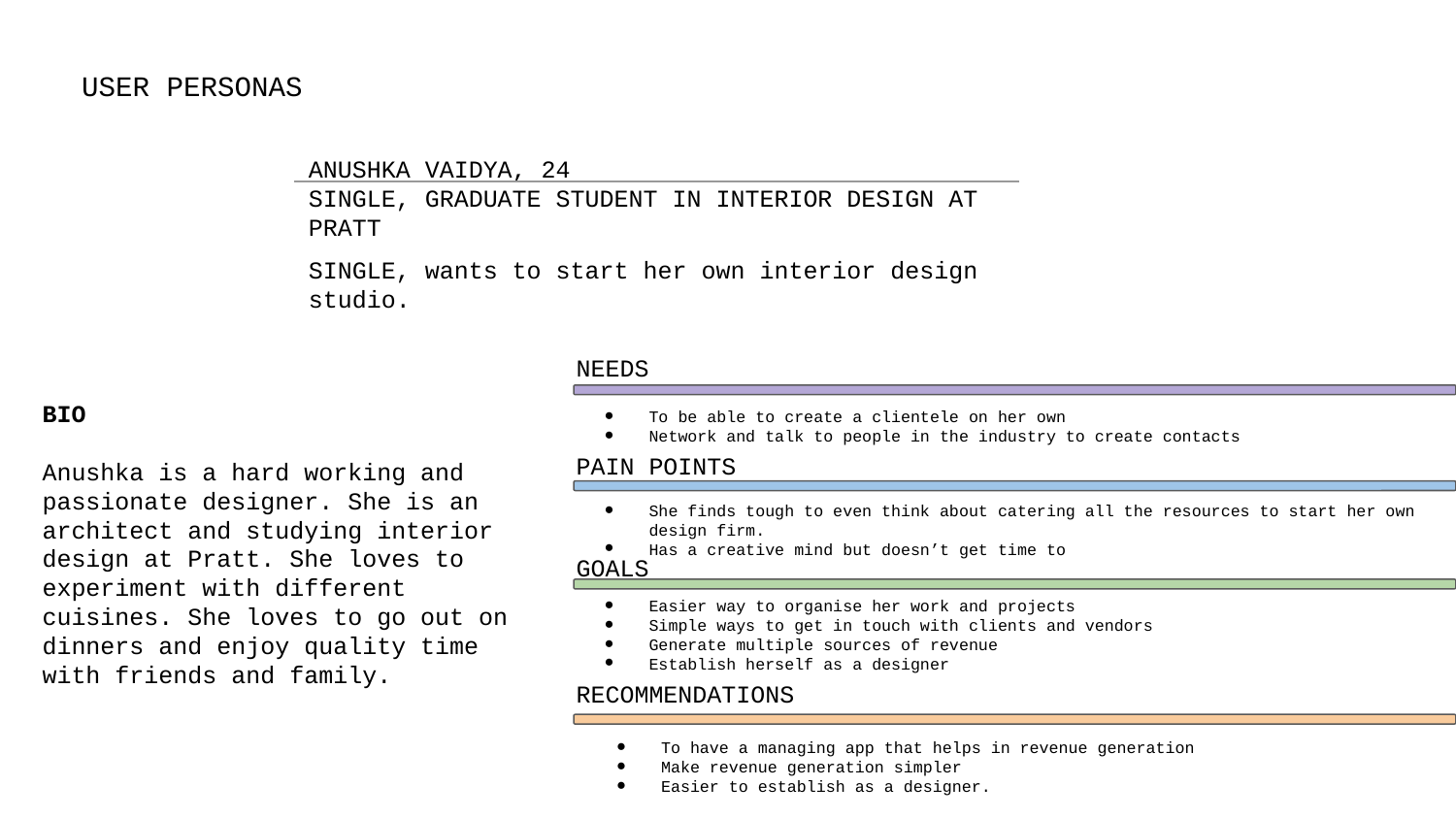

USER PERSONAS

ANUSHKA VAIDYA, 24
SINGLE, GRADUATE STUDENT IN INTERIOR DESIGN AT PRATT
SINGLE, wants to start her own interior design studio.
NEEDS
BIO

Anushka is a hard working and passionate designer. She is an architect and studying interior design at Pratt. She loves to experiment with different cuisines. She loves to go out on dinners and enjoy quality time with friends and family.

To be able to create a clientele on her own
Network and talk to people in the industry to create contacts
PAIN POINTS

She finds tough to even think about catering all the resources to start her own
design firm.
Has a creative mind but doesn’t get time to
GOALS

Easier way to organise her work and projects
Simple ways to get in touch with clients and vendors
Generate multiple sources of revenue
Establish herself as a designer
RECOMMENDATIONS

To have a managing app that helps in revenue generation
Make revenue generation simpler
Easier to establish as a designer.